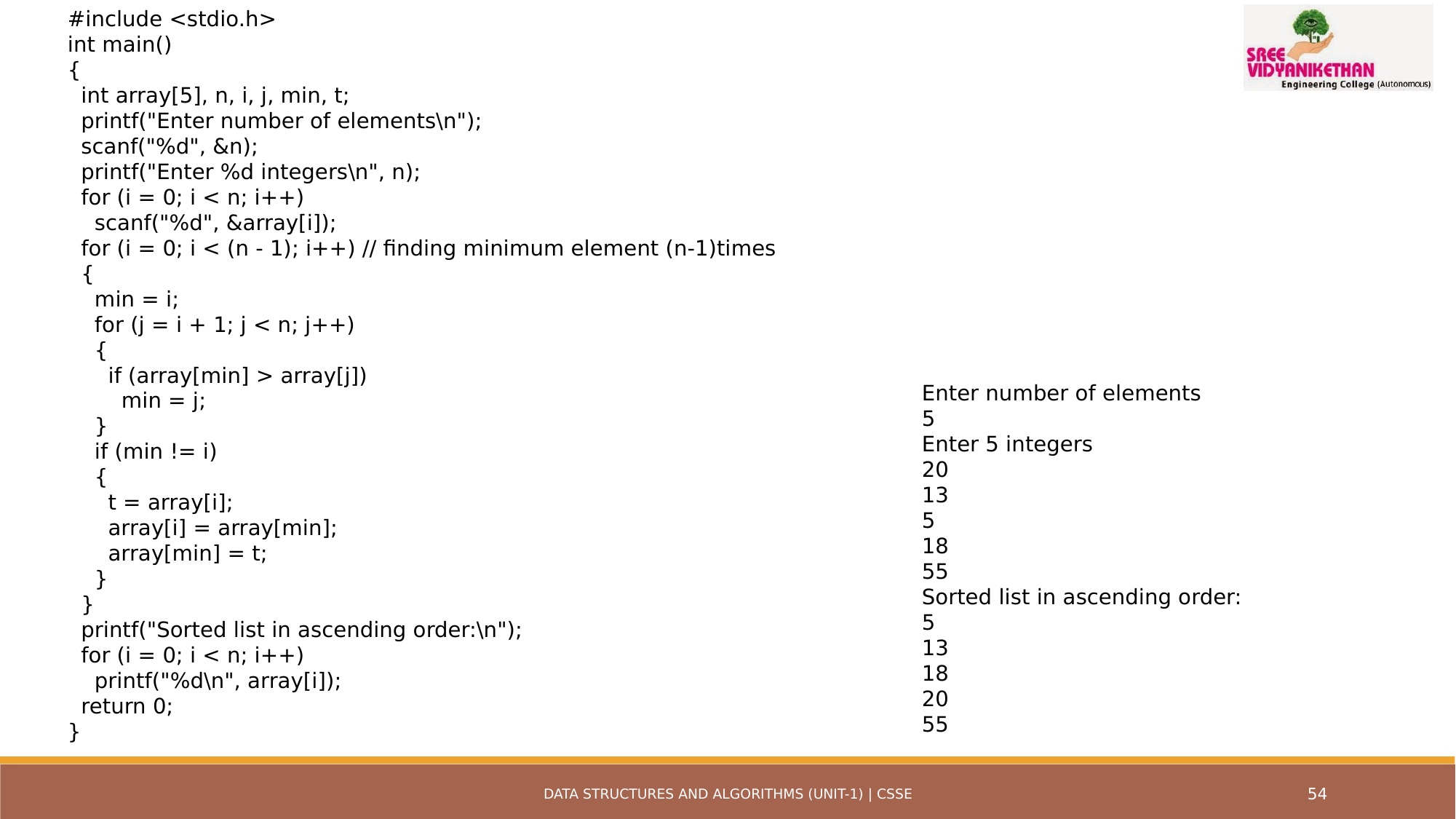

#include <stdio.h>
int main()
{
  int array[5], n, i, j, min, t;
  printf("Enter number of elements\n");
  scanf("%d", &n);
  printf("Enter %d integers\n", n);
  for (i = 0; i < n; i++)
    scanf("%d", &array[i]);
  for (i = 0; i < (n - 1); i++) // finding minimum element (n-1)times
  {
    min = i;
    for (j = i + 1; j < n; j++)
    {
      if (array[min] > array[j])
        min = j;
    }
    if (min != i)
    {
      t = array[i];
      array[i] = array[min];
      array[min] = t;
    }
  }
  printf("Sorted list in ascending order:\n");
  for (i = 0; i < n; i++)
    printf("%d\n", array[i]);
  return 0;
}
Enter number of elements
5
Enter 5 integers
20
13
5
18
55
Sorted list in ascending order:
5
13
18
20
55
DATA STRUCTURES AND ALGORITHMS (UNIT-1) | CSSE
54